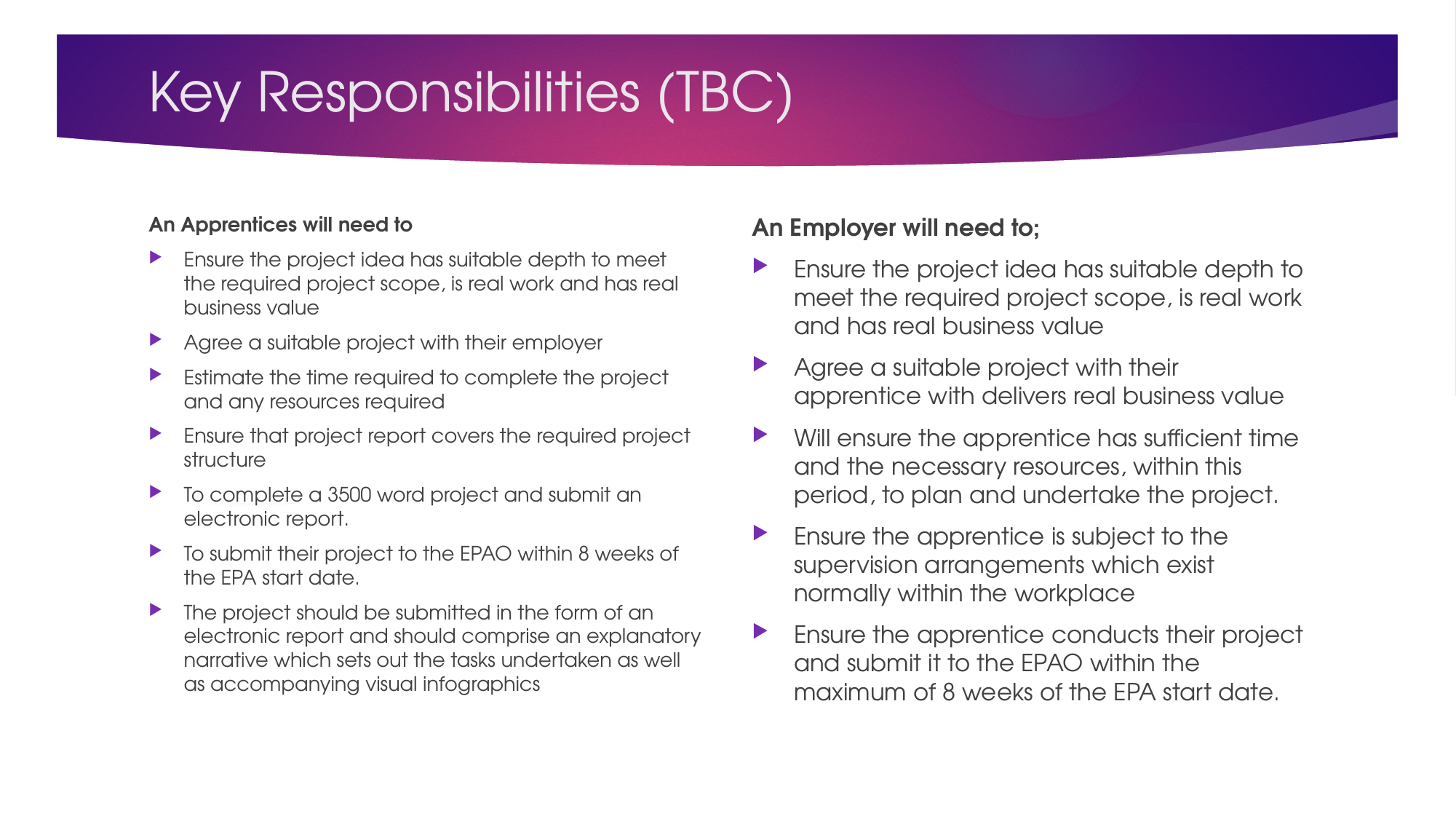

# Key Responsibilities (TBC)
An Employer will need to;
Ensure the project idea has suitable depth to meet the required project scope, is real work and has real business value
Agree a suitable project with their apprentice with delivers real business value
Will ensure the apprentice has sufficient time and the necessary resources, within this period, to plan and undertake the project.
Ensure the apprentice is subject to the supervision arrangements which exist normally within the workplace
Ensure the apprentice conducts their project and submit it to the EPAO within the maximum of 8 weeks of the EPA start date.

An Apprentices will need to
Ensure the project idea has suitable depth to meet the required project scope, is real work and has real business value
Agree a suitable project with their employer
Estimate the time required to complete the project and any resources required
Ensure that project report covers the required project structure
To complete a 3500 word project and submit an electronic report.
To submit their project to the EPAO within 8 weeks of the EPA start date.
The project should be submitted in the form of an electronic report and should comprise an explanatory narrative which sets out the tasks undertaken as well as accompanying visual infographics